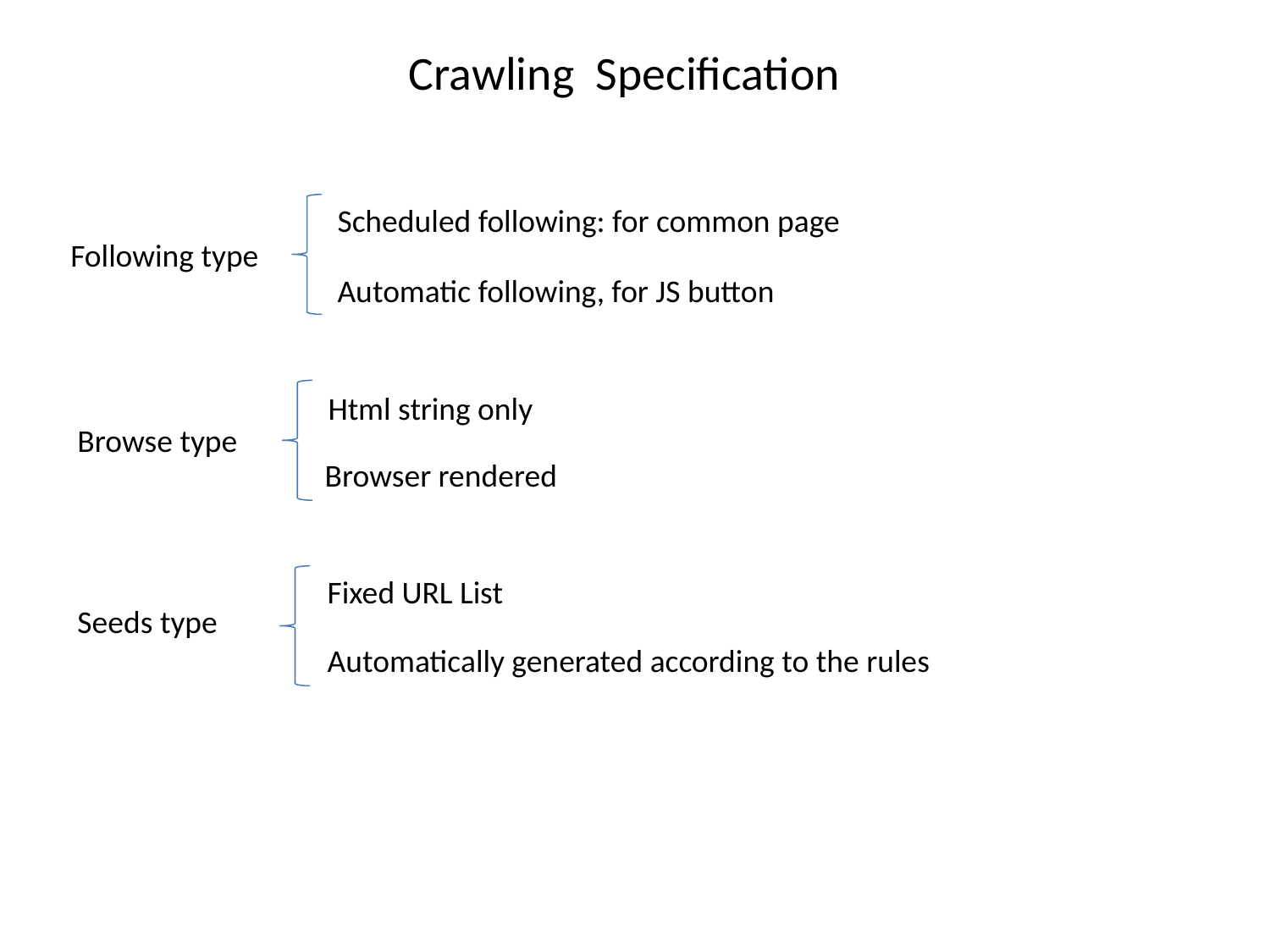

Crawling  Specification

Scheduled following: for common page
Following type
Automatic following, for JS button

Html string only
Browse type
Browser rendered

Fixed URL List
Seeds type
Automatically generated according to the rules